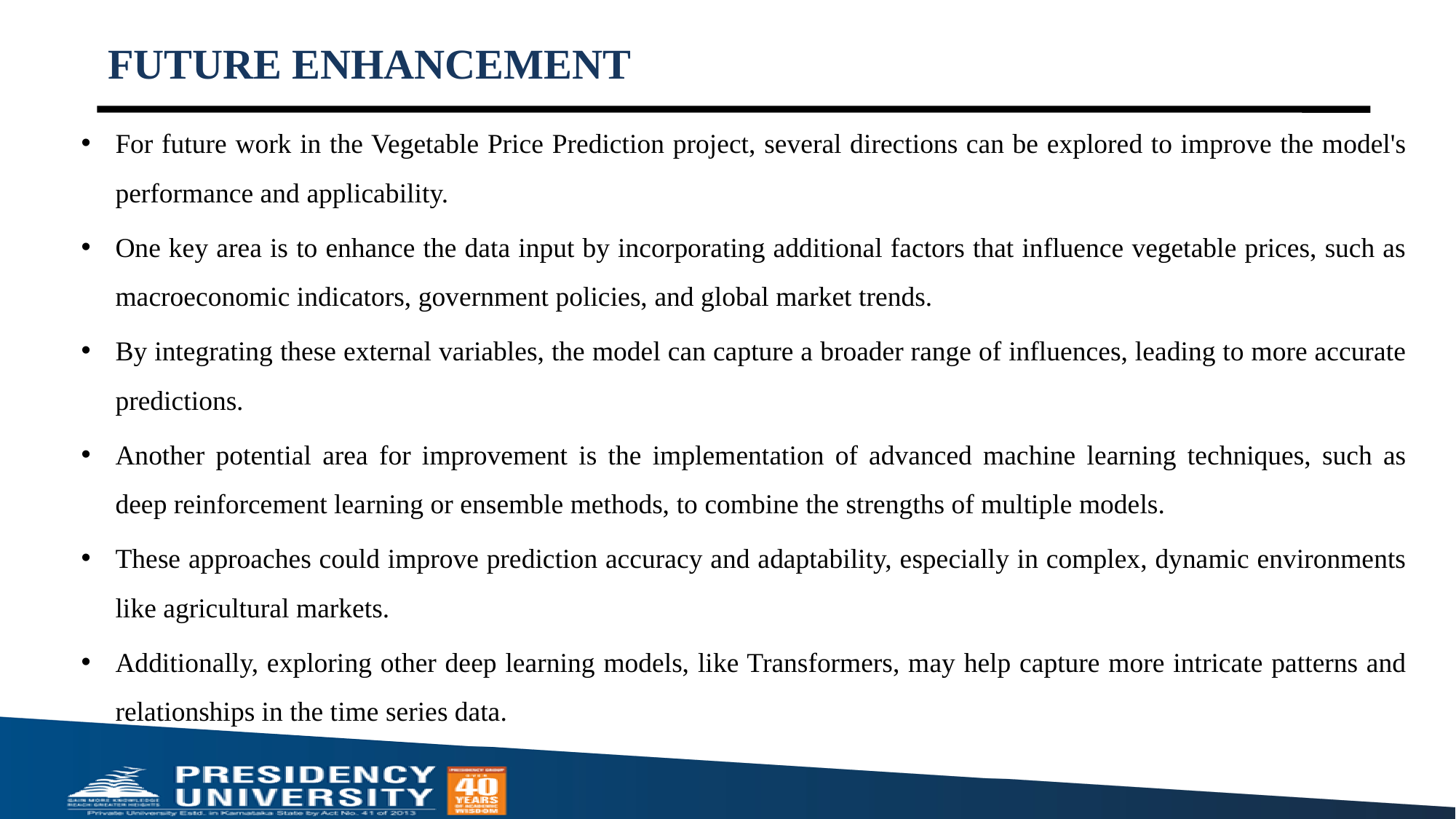

# FUTURE ENHANCEMENT
For future work in the Vegetable Price Prediction project, several directions can be explored to improve the model's performance and applicability.
One key area is to enhance the data input by incorporating additional factors that influence vegetable prices, such as macroeconomic indicators, government policies, and global market trends.
By integrating these external variables, the model can capture a broader range of influences, leading to more accurate predictions.
Another potential area for improvement is the implementation of advanced machine learning techniques, such as deep reinforcement learning or ensemble methods, to combine the strengths of multiple models.
These approaches could improve prediction accuracy and adaptability, especially in complex, dynamic environments like agricultural markets.
Additionally, exploring other deep learning models, like Transformers, may help capture more intricate patterns and relationships in the time series data.